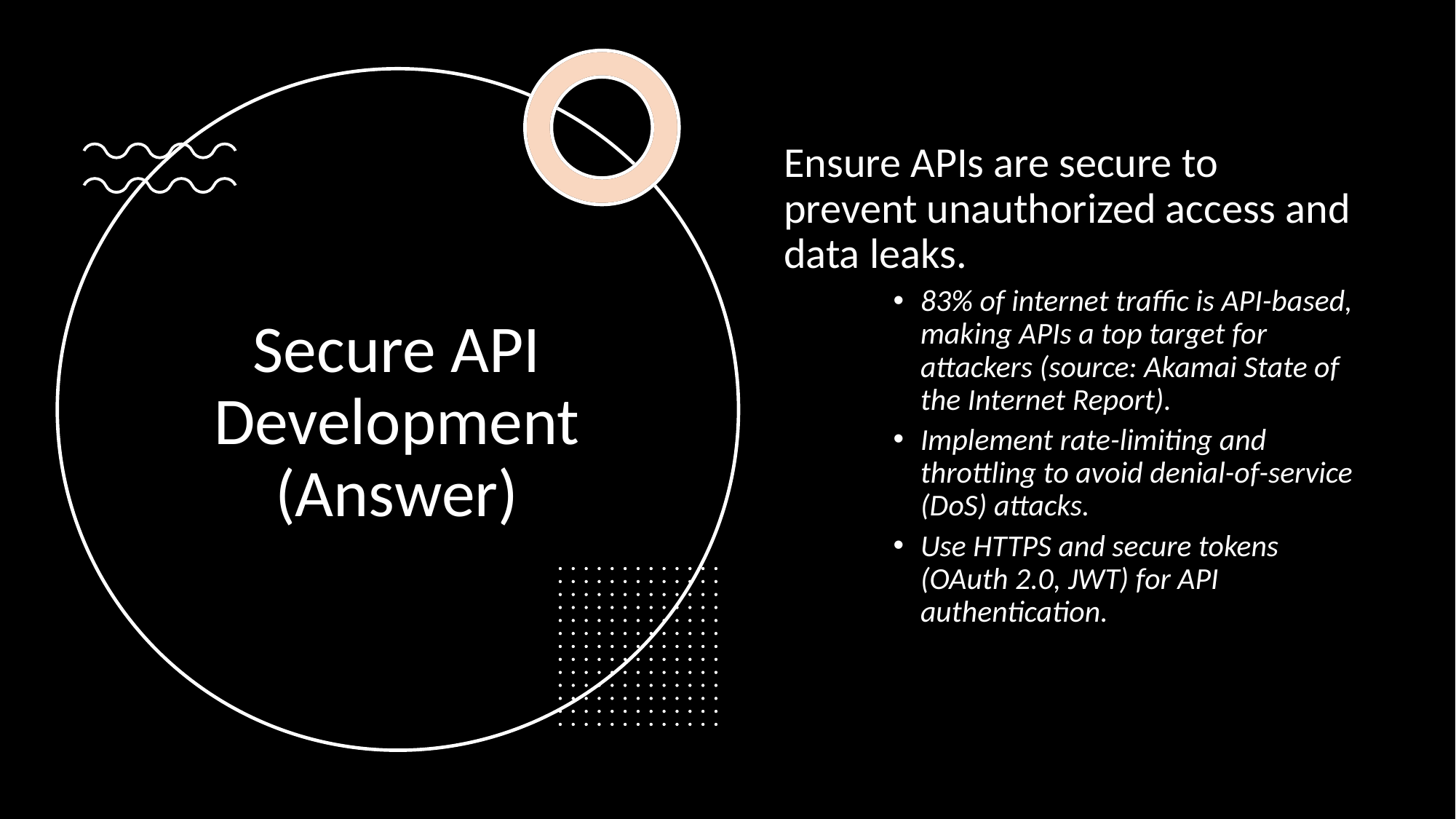

Ensure APIs are secure to prevent unauthorized access and data leaks.
83% of internet traffic is API-based, making APIs a top target for attackers (source: Akamai State of the Internet Report).
Implement rate-limiting and throttling to avoid denial-of-service (DoS) attacks.
Use HTTPS and secure tokens (OAuth 2.0, JWT) for API authentication.

# Secure API Development (Answer)